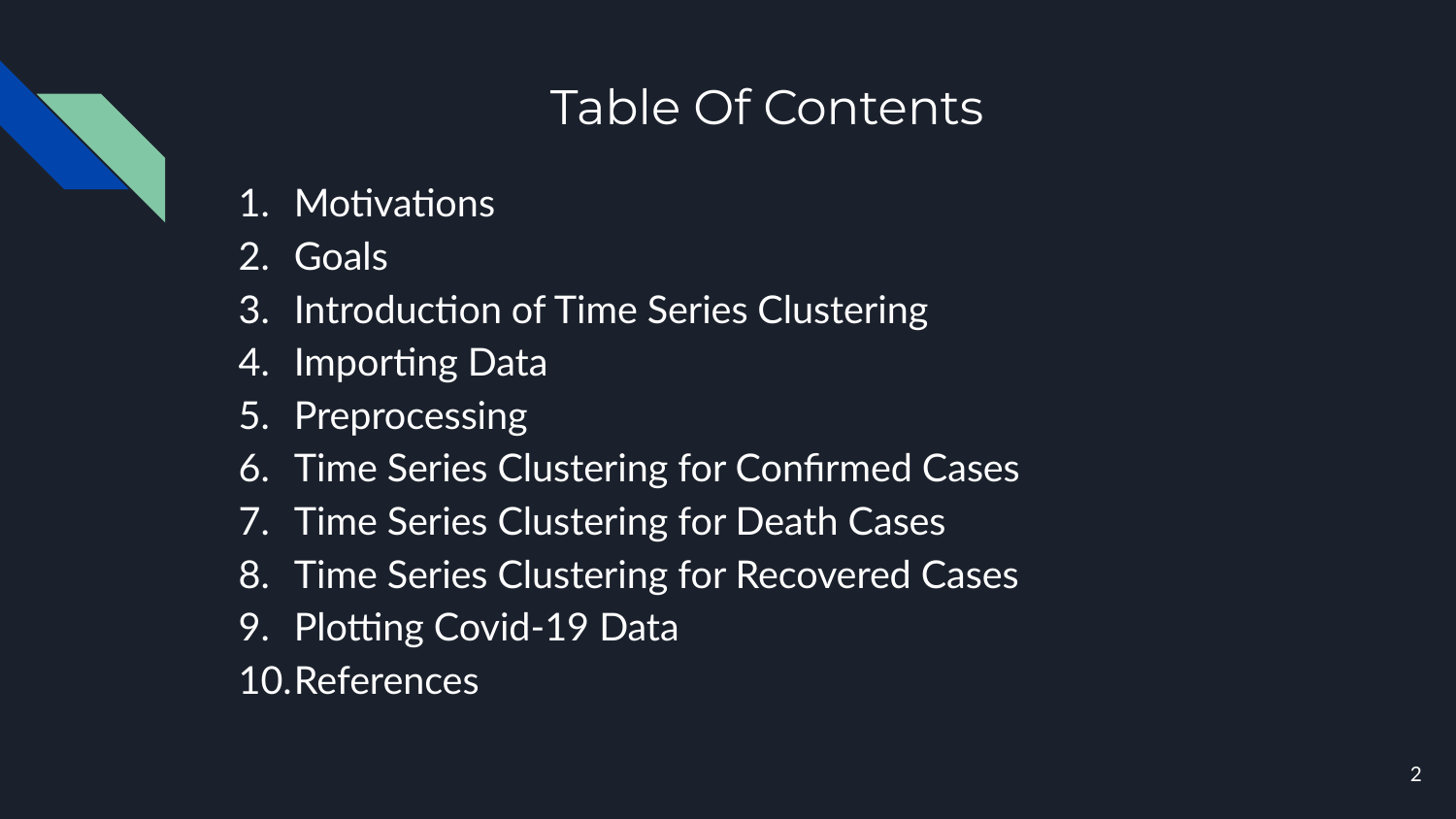

# Table Of Contents
Motivations
Goals
Introduction of Time Series Clustering
Importing Data
Preprocessing
Time Series Clustering for Confirmed Cases
Time Series Clustering for Death Cases
Time Series Clustering for Recovered Cases
Plotting Covid-19 Data
References
2